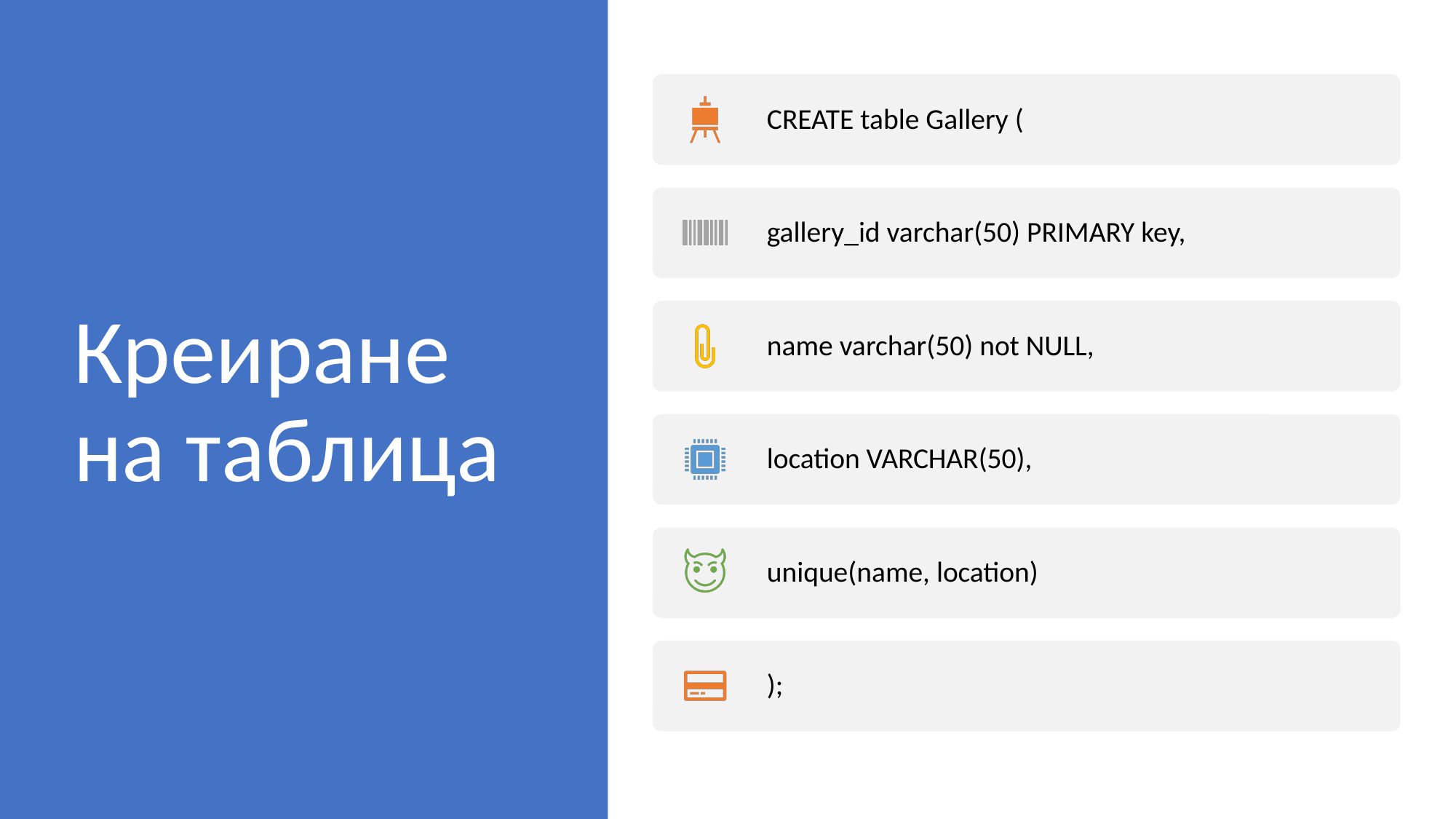

# Креиране на таблица
CREATE table Gallery (
gallery_id varchar(50) PRIMARY key,
name varchar(50) not NULL,
location VARCHAR(50),
unique(name, location)
);